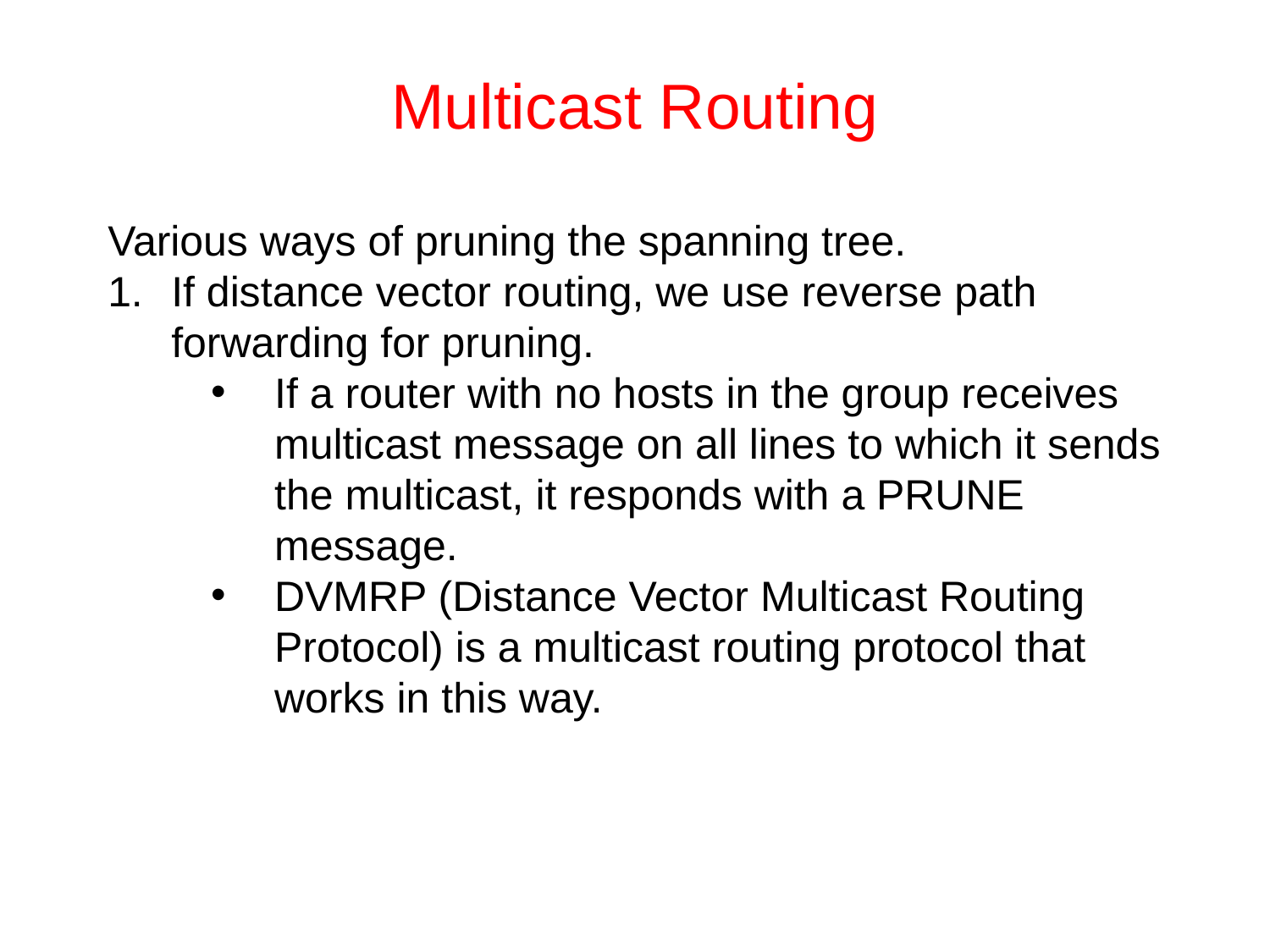

# Multicast Routing
Various ways of pruning the spanning tree.
If distance vector routing, we use reverse path forwarding for pruning.
If a router with no hosts in the group receives multicast message on all lines to which it sends the multicast, it responds with a PRUNE message.
DVMRP (Distance Vector Multicast Routing Protocol) is a multicast routing protocol that works in this way.